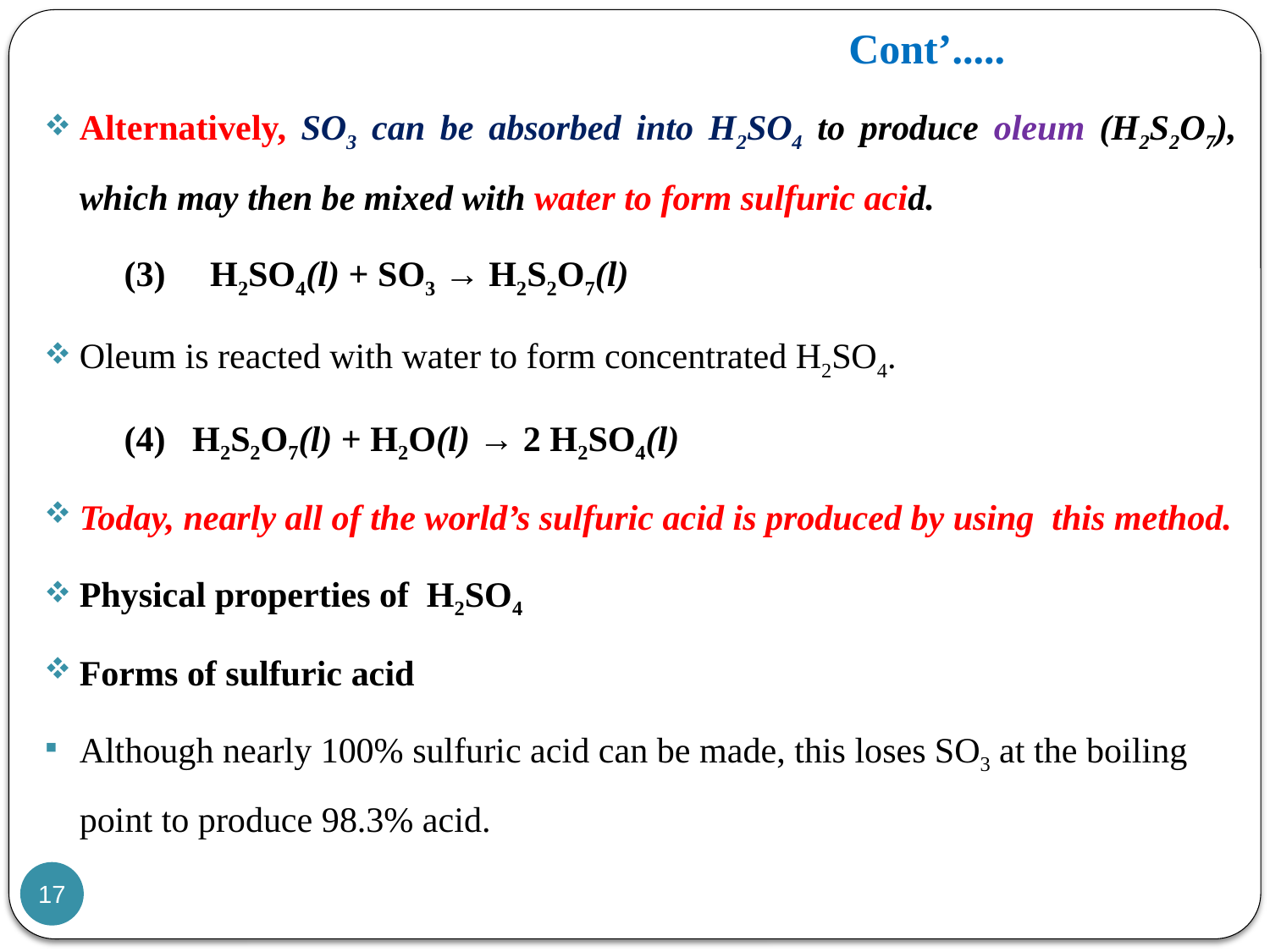

# Cont’.....
Alternatively, SO3 can be absorbed into H2SO4 to produce oleum (H2S2O7), which may then be mixed with water to form sulfuric acid.
         (3)     H2SO4(l) + SO3 → H2S2O7(l)
Oleum is reacted with water to form concentrated H2SO4.
         (4)   H2S2O7(l) + H2O(l) → 2 H2SO4(l)
Today, nearly all of the world’s sulfuric acid is produced by using  this method.
Physical properties of  H2SO4
Forms of sulfuric acid
Although nearly 100% sulfuric acid can be made, this loses SO3 at the boiling point to produce 98.3% acid.

17